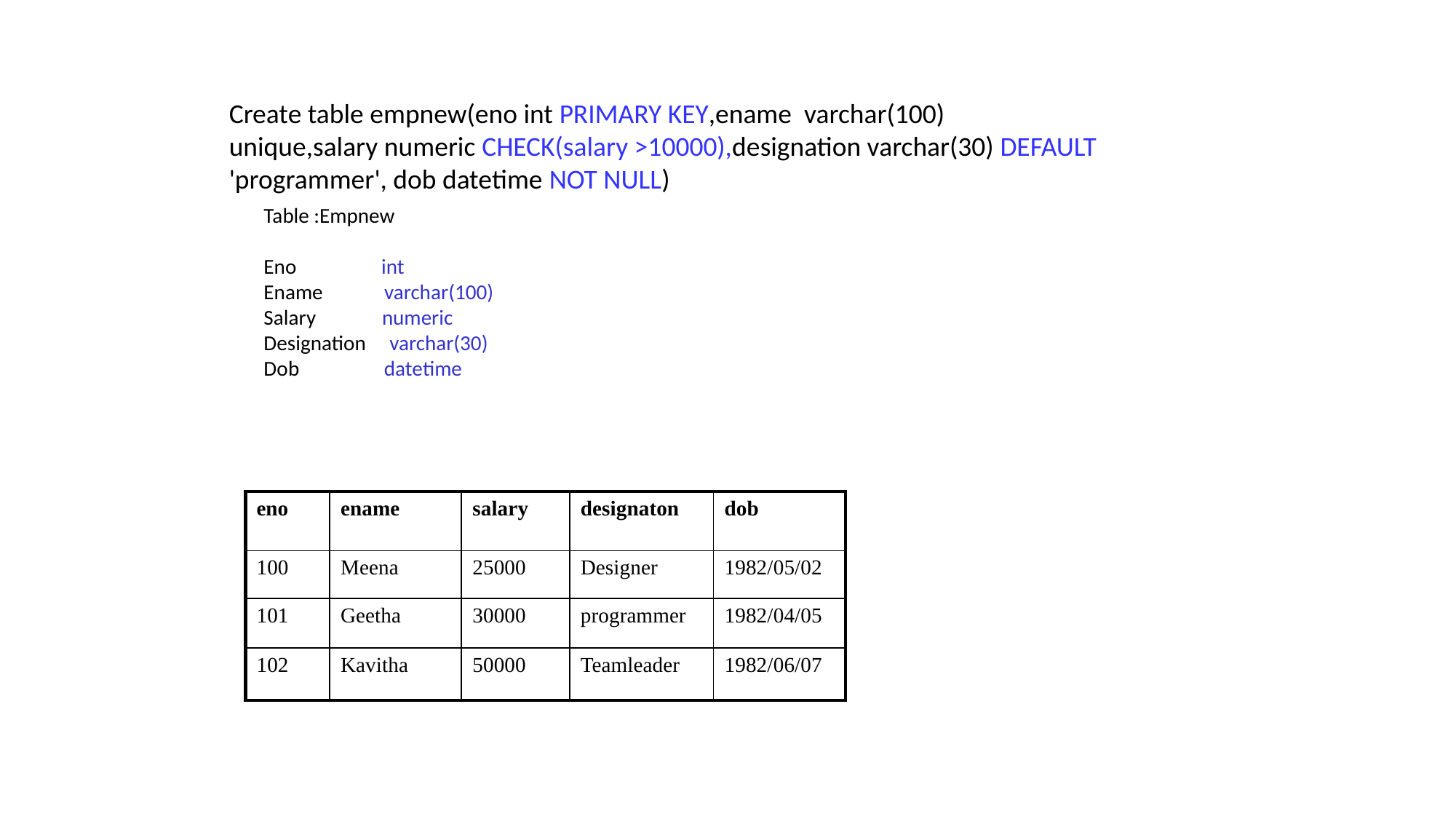

Sample Constraints contain all classes
Create table empnew(eno int PRIMARY KEY,ename  varchar(100) unique,salary numeric CHECK(salary >10000),designation varchar(30) DEFAULT 'programmer', dob datetime NOT NULL)
Table :Empnew

Eno                  int
Ename             varchar(100)
Salary              numeric
Designation     varchar(30)
Dob                  datetime

| eno | ename | salary | designaton | dob |
| --- | --- | --- | --- | --- |
| 100 | Meena | 25000 | Designer | 1982/05/02 |
| 101 | Geetha | 30000 | programmer | 1982/04/05 |
| 102 | Kavitha | 50000 | Teamleader | 1982/06/07 |